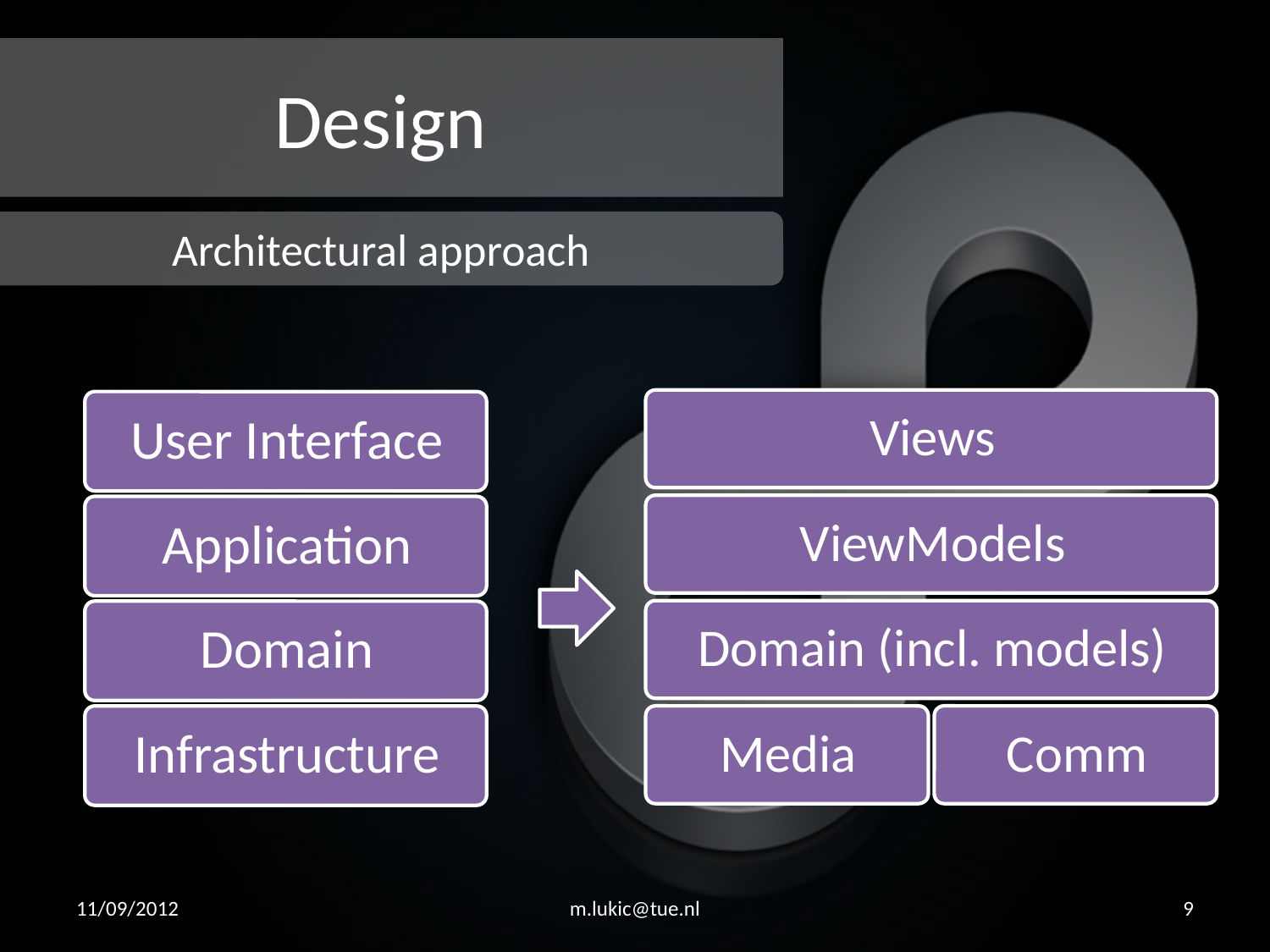

# Design
Architectural approach
Views
ViewModels
Domain (incl. models)
Media
Comm
Infrastructure
Domain
Application
User Interface

11/09/2012
m.lukic@tue.nl
9